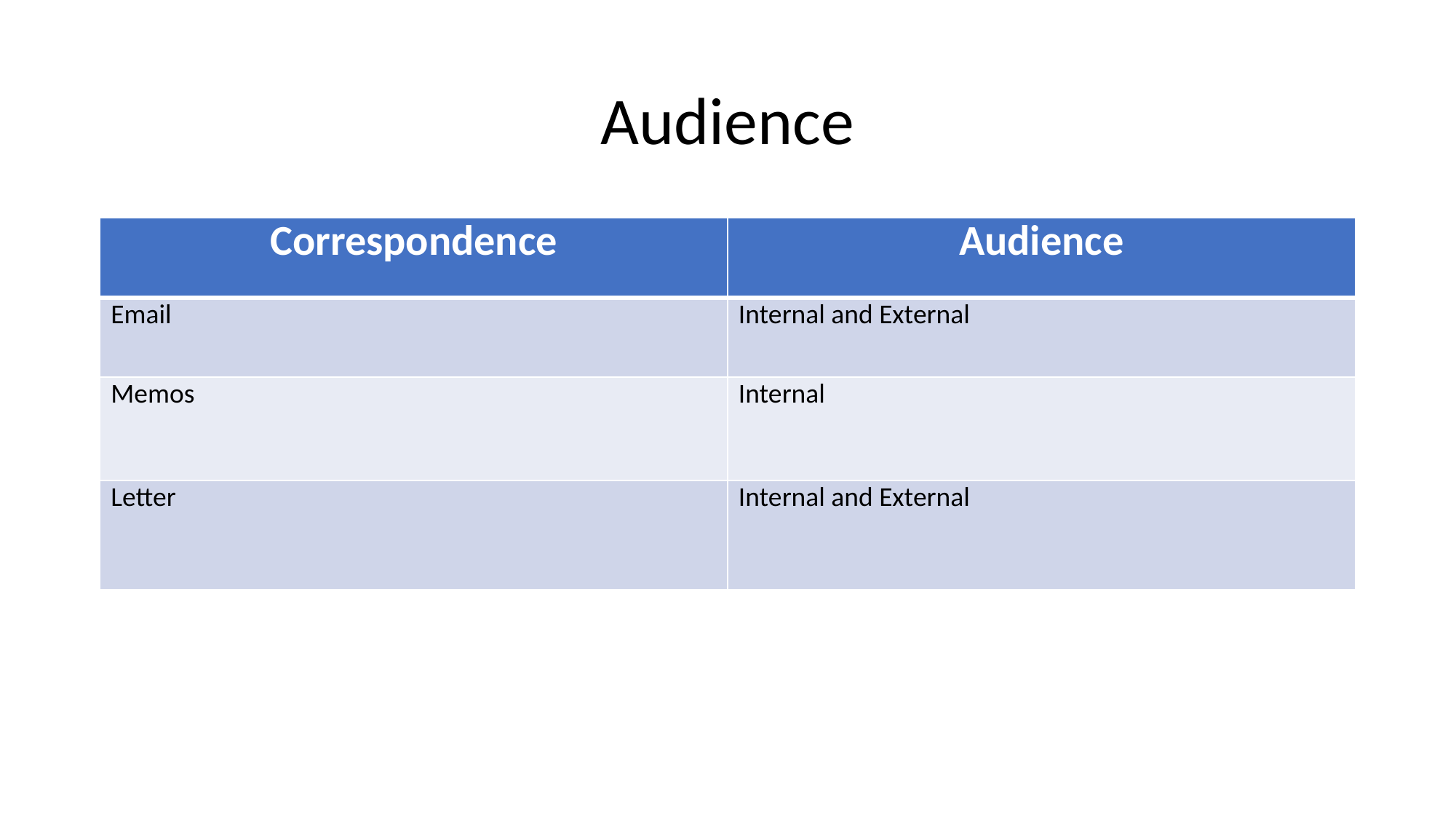

# Audience
| Correspondence | Audience |
| --- | --- |
| Email | Internal and External |
| Memos | Internal |
| Letter | Internal and External |